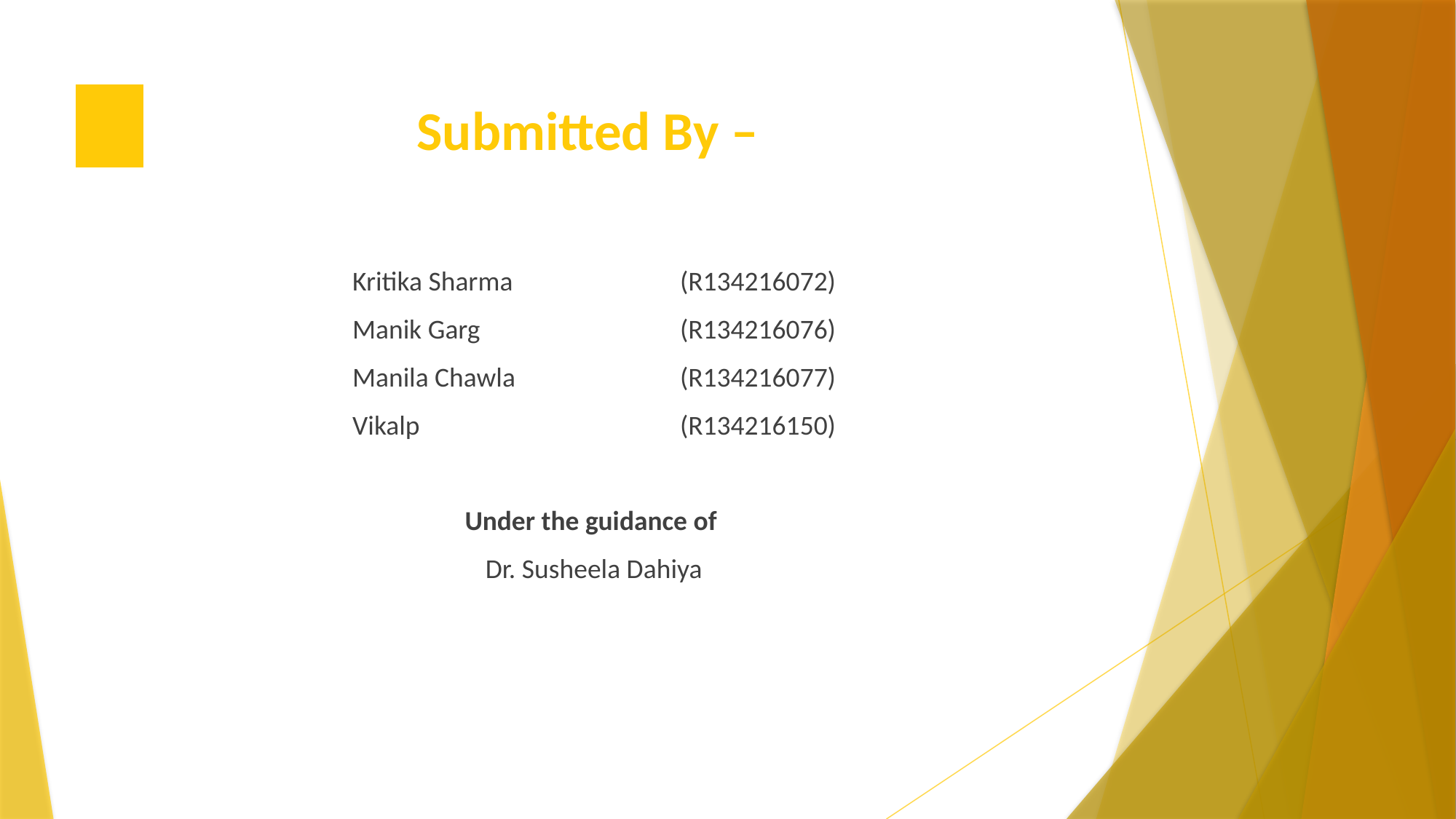

# Submitted By –
Kritika Sharma		(R134216072)
Manik Garg		(R134216076)
Manila Chawla		(R134216077)
Vikalp			(R134216150)

Under the guidance of
Dr. Susheela Dahiya